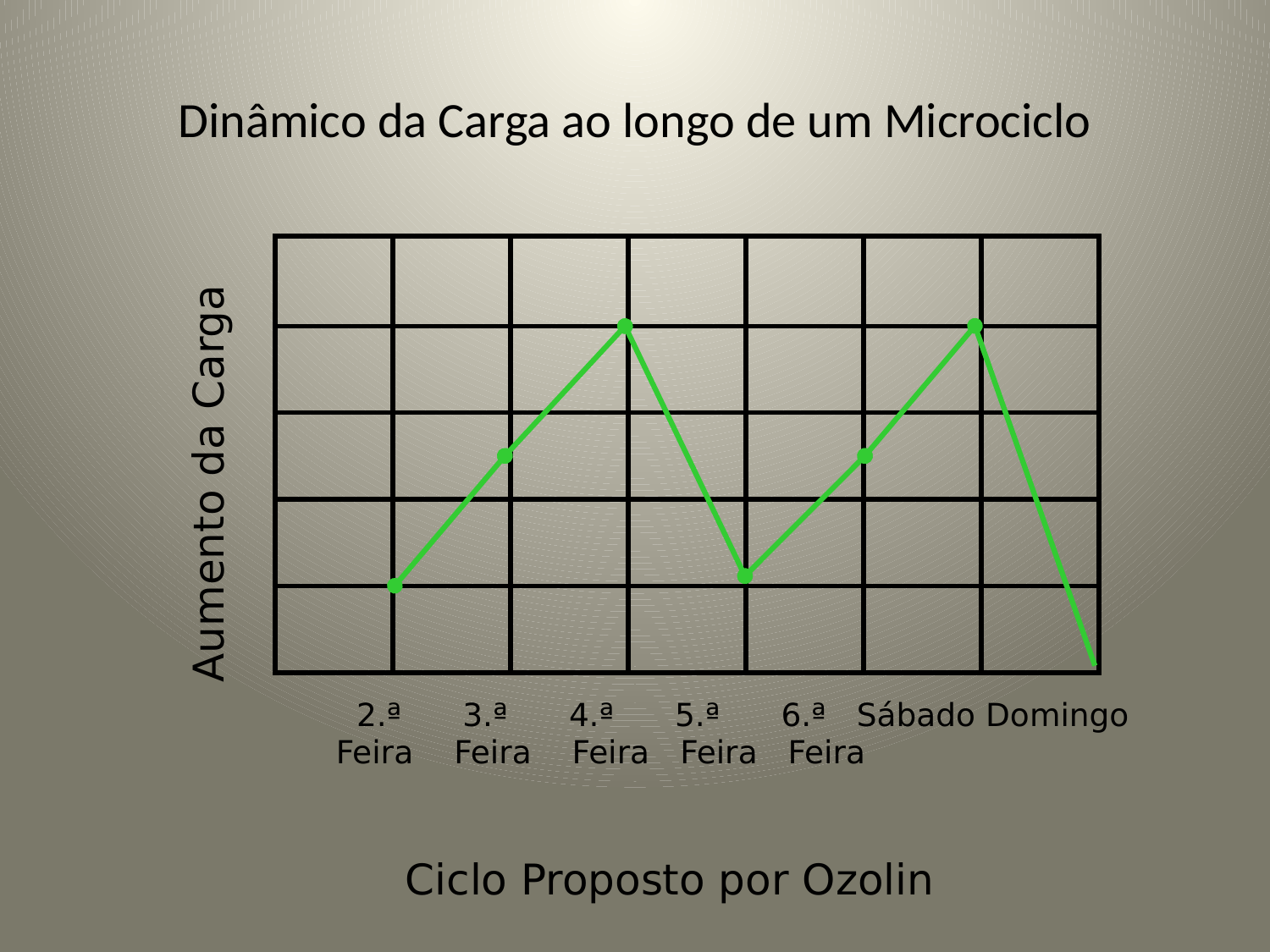

# Dinâmico da Carga ao longo de um Microciclo
|  |  |  |  |  |  |  |
| --- | --- | --- | --- | --- | --- | --- |
|  |  |  |  |  |  |  |
|  |  |  |  |  |  |  |
|  |  |  |  |  |  |  |
|  |  |  |  |  |  |  |

Aumento da Carga

	       2.ª      3.ª      4.ª      5.ª      6.ª   Sábado Domingo
	     Feira    Feira    Feira   Feira   Feira

Ciclo Proposto por Ozolin